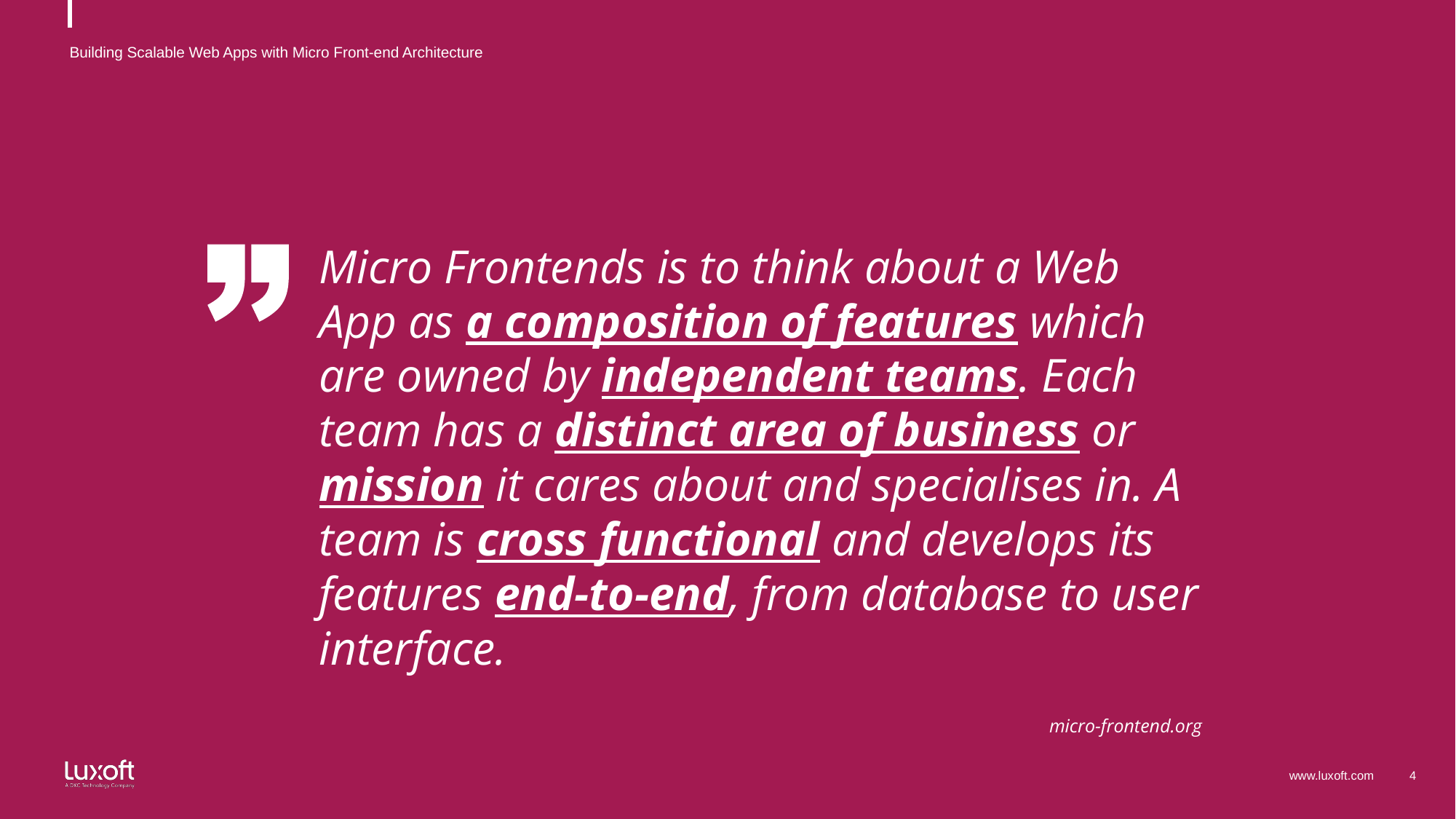

Building Scalable Web Apps with Micro Front-end Architecture
Micro Frontends is to think about a Web App as a composition of features which are owned by independent teams. Each team has a distinct area of business or mission it cares about and specialises in. A team is cross functional and develops its features end-to-end, from database to user interface.

micro-frontend.org